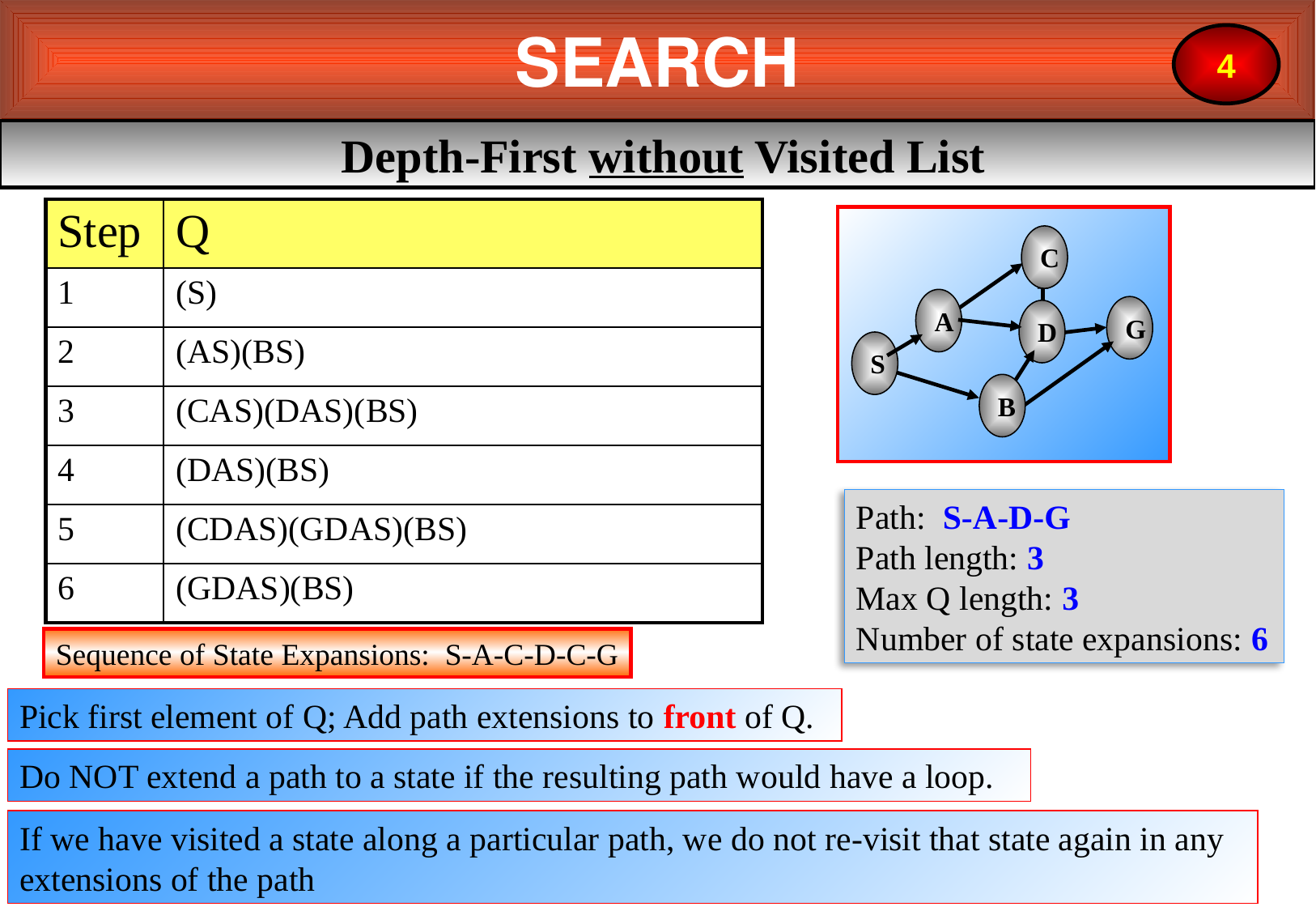

SEARCH
4
 Depth-First without Visited List
| Step | Q |
| --- | --- |
| 1 | (S) |
| 2 | (AS)(BS) |
| 3 | (CAS)(DAS)(BS) |
| 4 | (DAS)(BS) |
| 5 | (CDAS)(GDAS)(BS) |
| 6 | (GDAS)(BS) |

C

A
G
D

S

B
Path:  S-A-D-G
Path length: 3
Max Q length: 3
Number of state expansions: 6
Sequence of State Expansions:  S-A-C-D-C-G
Pick first element of Q; Add path extensions to front of Q.
Do NOT extend a path to a state if the resulting path would have a loop.
If we have visited a state along a particular path, we do not re-visit that state again in any extensions of the path
39